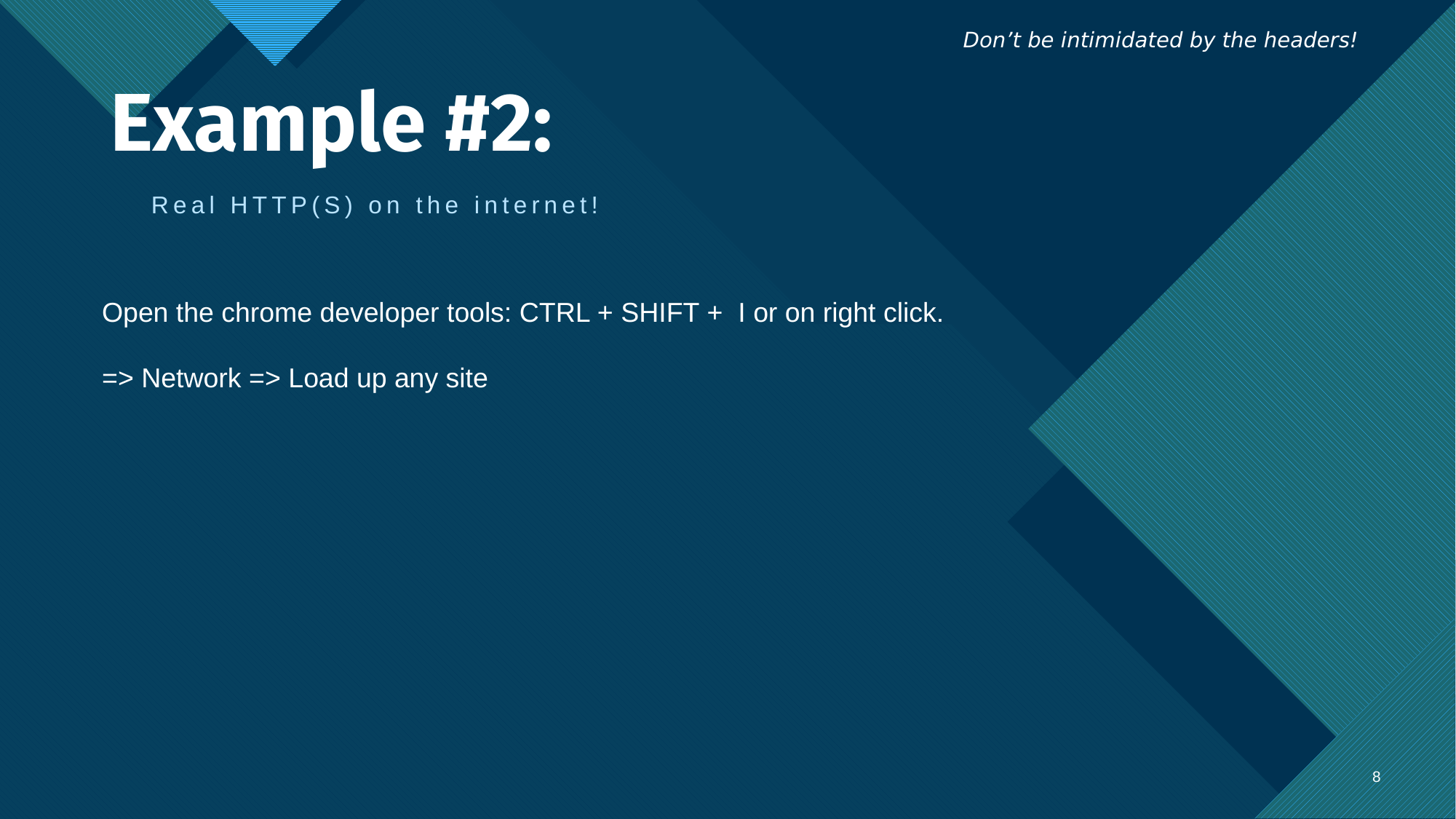

Don’t be intimidated by the headers!
# Example #2:
Real HTTP(S) on the internet!
Open the chrome developer tools: CTRL + SHIFT +  I or on right click.

=> Network => Load up any site
8